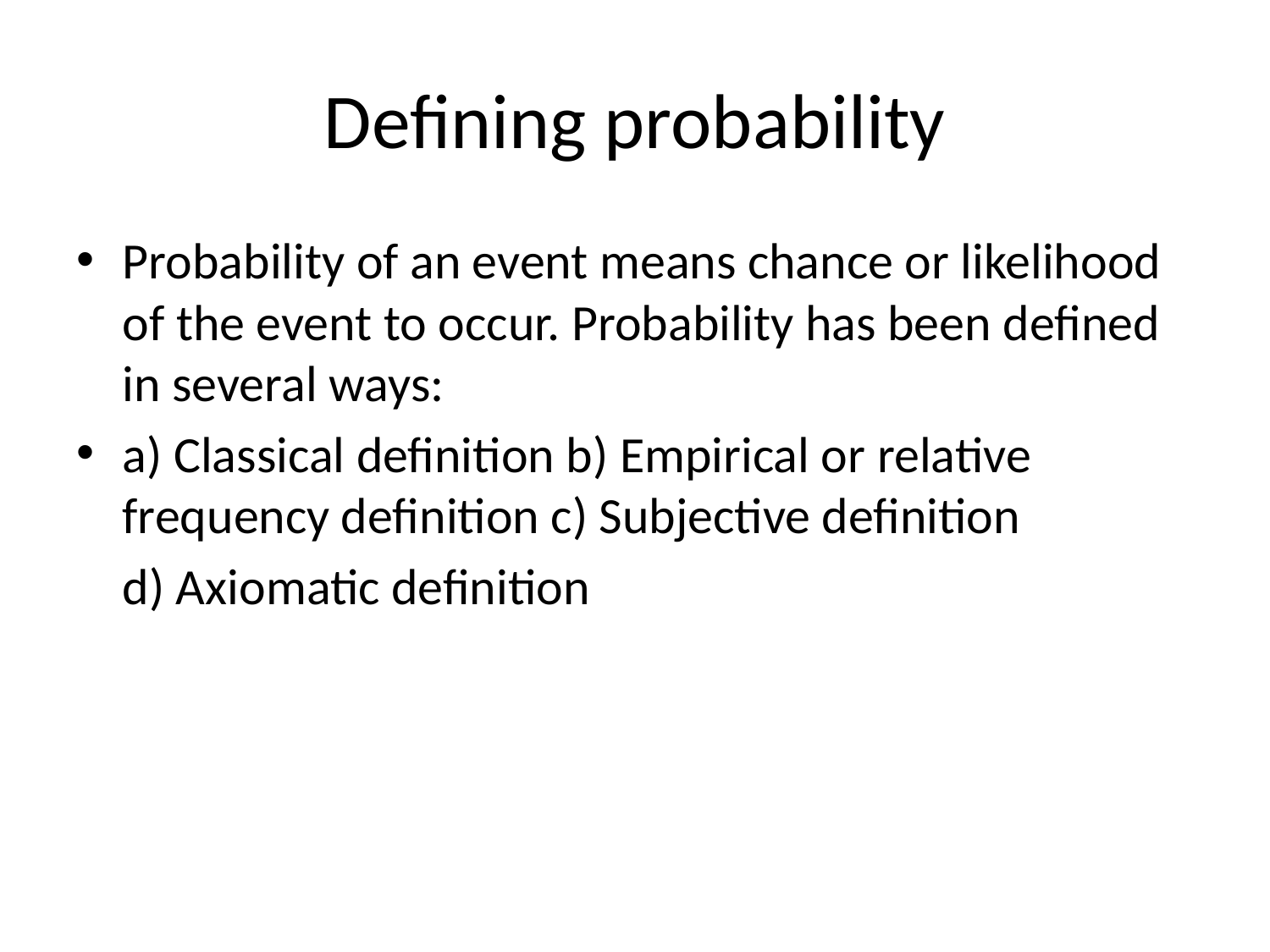

# Defining probability
Probability of an event means chance or likelihood of the event to occur. Probability has been defined in several ways:
a) Classical definition b) Empirical or relative frequency definition c) Subjective definition
	d) Axiomatic definition